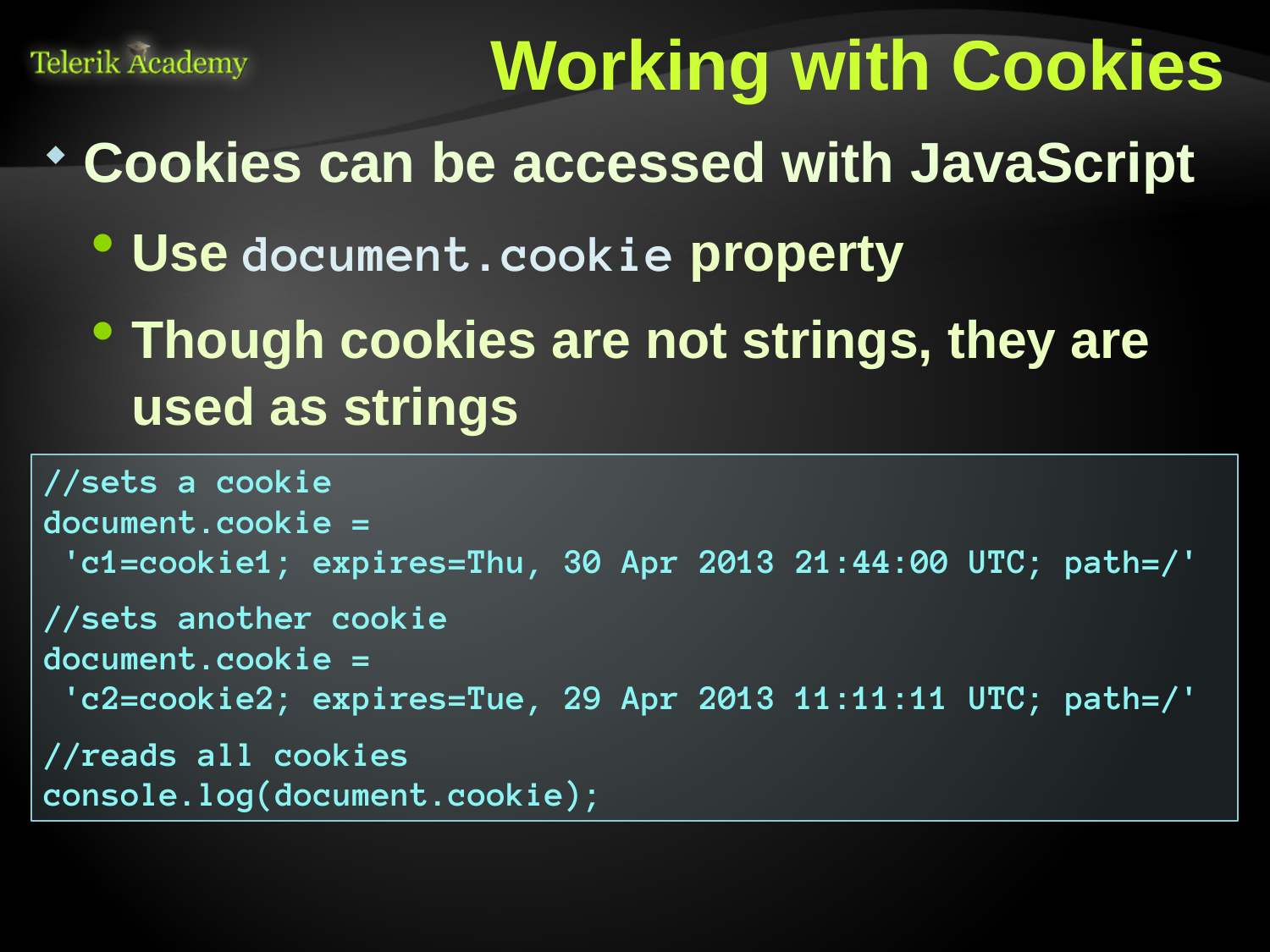

# Working with Cookies
Cookies can be accessed with JavaScript
Use document.cookie property
Though cookies are not strings, they are used as strings
//sets a cookie
document.cookie =
 'c1=cookie1; expires=Thu, 30 Apr 2013 21:44:00 UTC; path=/'
//sets another cookie
document.cookie =
 'c2=cookie2; expires=Tue, 29 Apr 2013 11:11:11 UTC; path=/'
//reads all cookies
console.log(document.cookie);